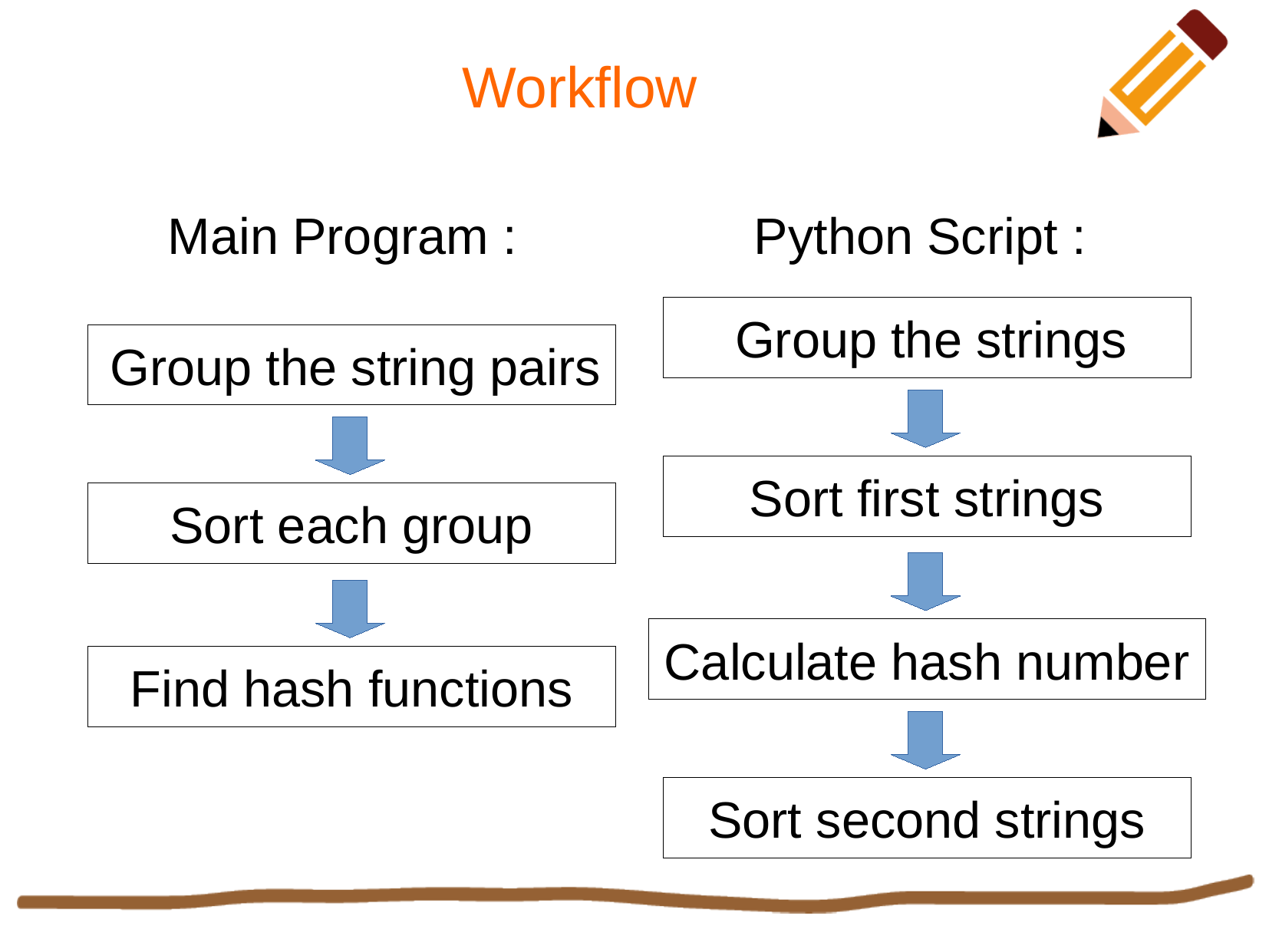

Workflow
 Main Program :
 Python Script :

 Group the strings
 Group the string pairs

Sort first strings
Sort each group

Calculate hash number
Find hash functions

Sort second strings